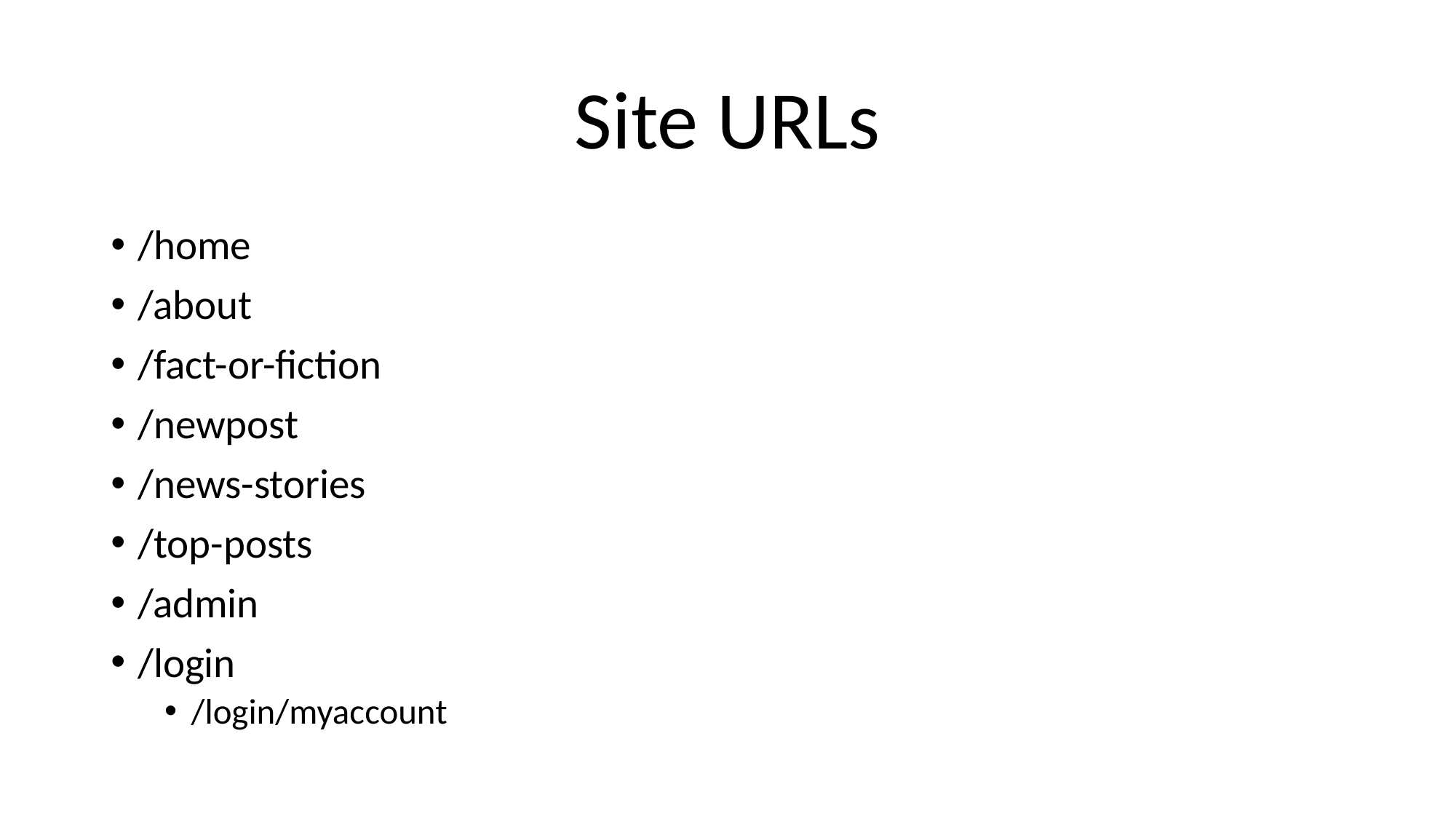

# Site URLs
/home
/about
/fact-or-fiction
/newpost
/news-stories
/top-posts
/admin
/login
/login/myaccount